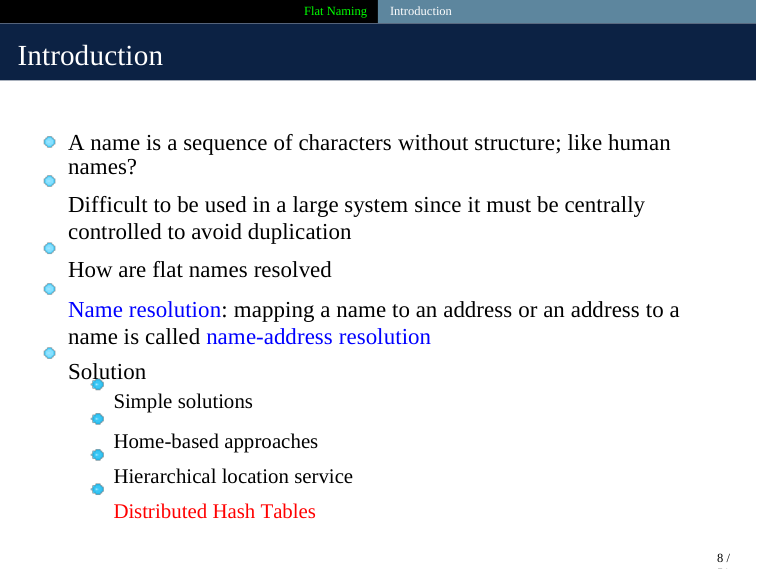

Flat Naming       Introduction

Introduction
A name is a sequence of characters without structure; like human names?
Difficult to be used in a large system since it must be centrally controlled to avoid duplication
How are flat names resolved
Name resolution: mapping a name to an address or an address to a name is called name-address resolution
Solution
Simple solutions
Home-based approaches Hierarchical location service Distributed Hash Tables
8 / 51